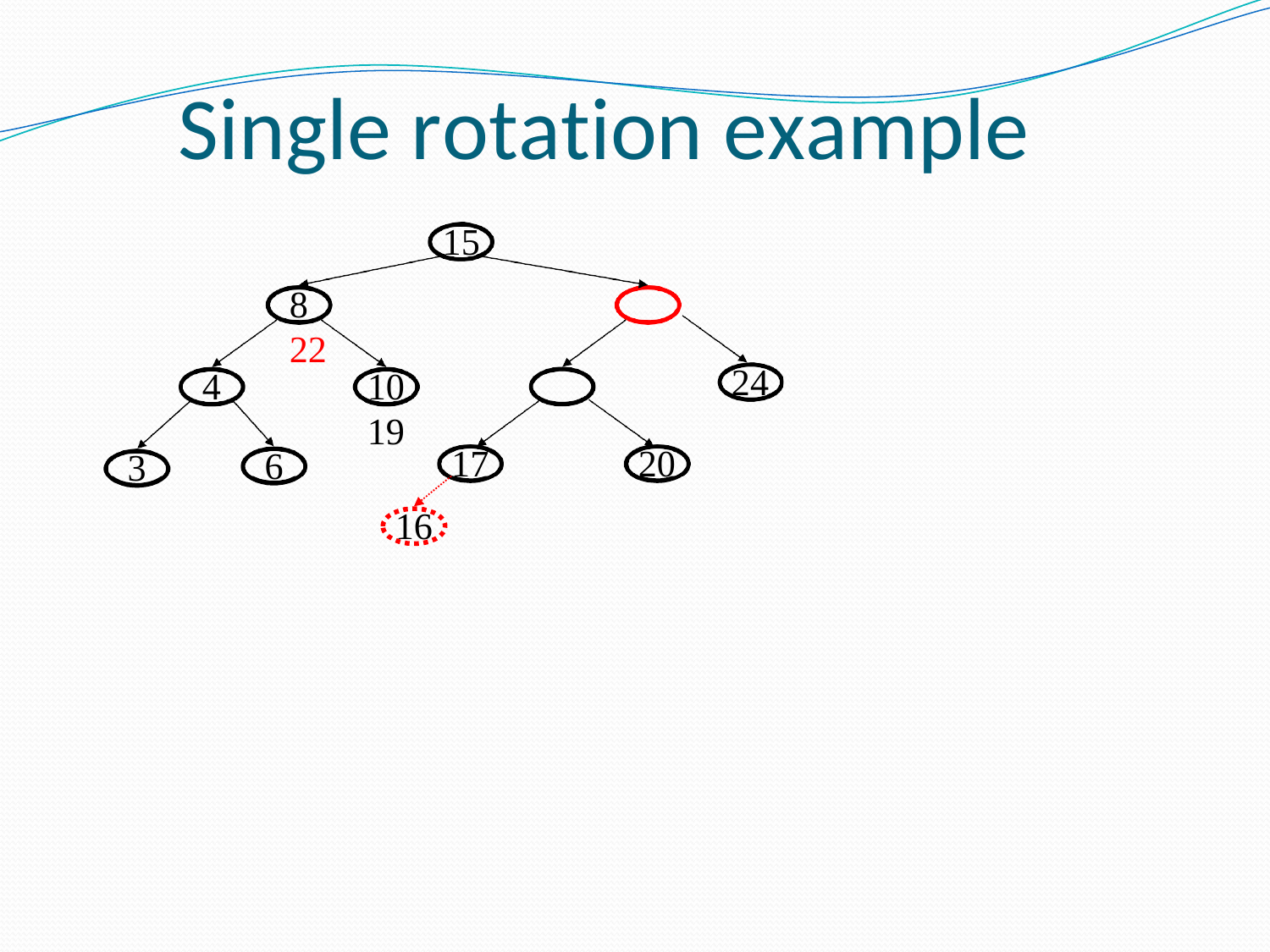

# Single rotation example
15
8	22

24
4
10	19
17
20
6
3

16

Advanced Data Structures